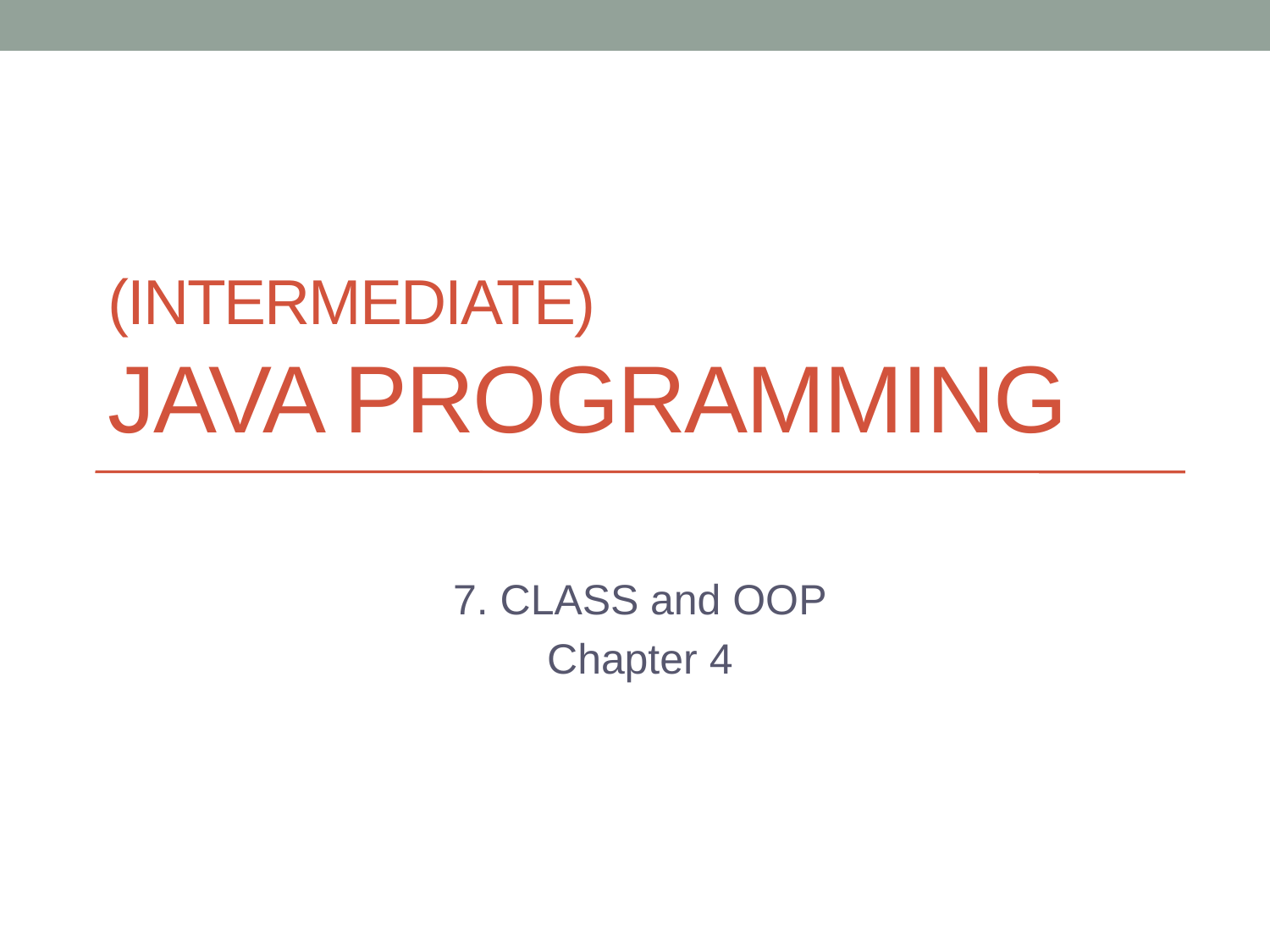

# (Intermediate) Java Programming
7. CLASS and OOP
Chapter 4